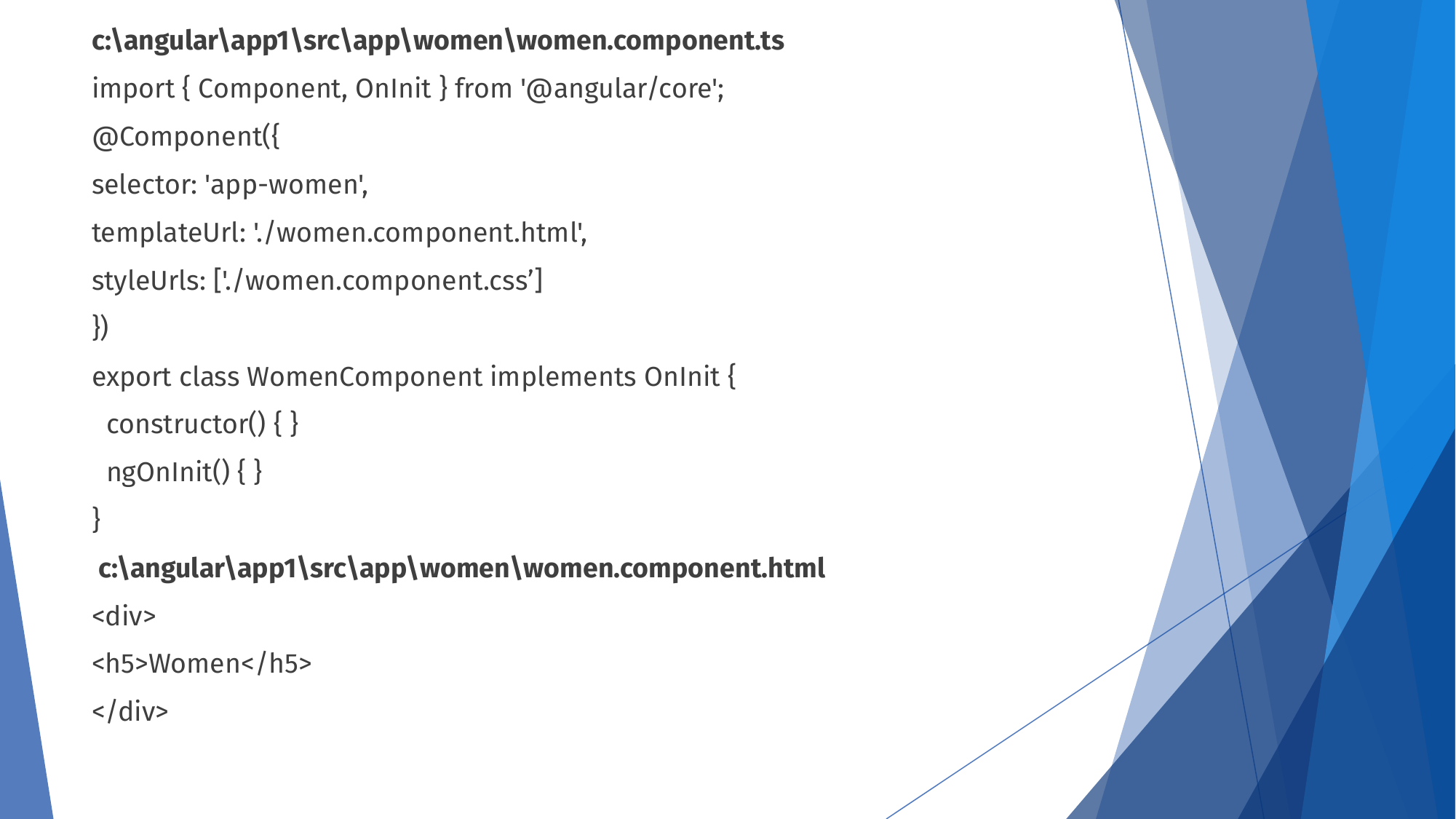

c:\angular\app1\src\app\women\women.component.ts
import { Component, OnInit } from '@angular/core';
@Component({
selector: 'app-women',
templateUrl: './women.component.html',
styleUrls: ['./women.component.css’]
})
export class WomenComponent implements OnInit {
  constructor() { }
  ngOnInit() { }
}
 c:\angular\app1\src\app\women\women.component.html
<div>
<h5>Women</h5>
</div>